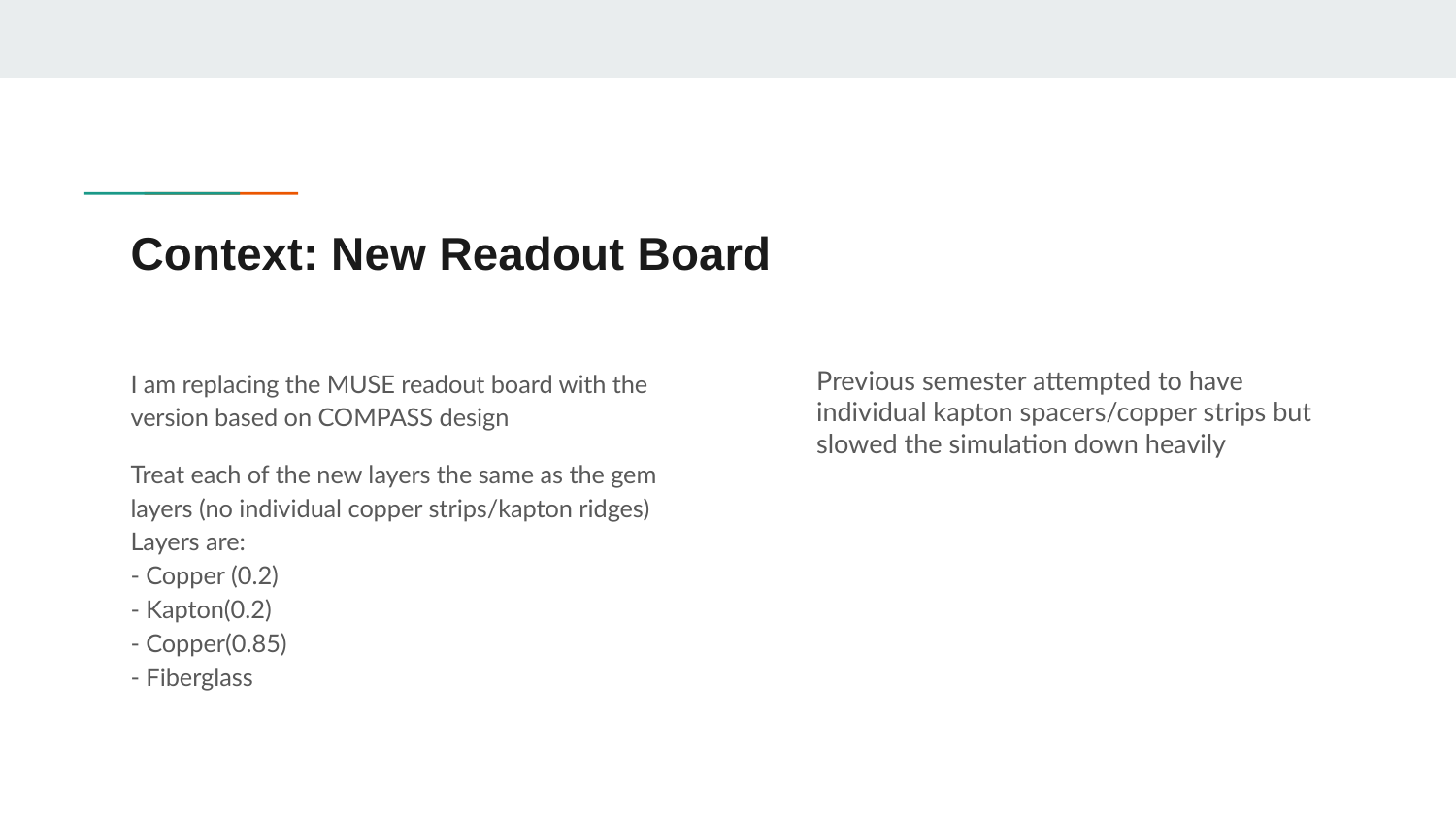

# Context: New Readout Board
I am replacing the MUSE readout board with the version based on COMPASS design
Treat each of the new layers the same as the gem layers (no individual copper strips/kapton ridges)
Layers are:
- Copper (0.2)
- Kapton(0.2)
- Copper(0.85)
- Fiberglass
Previous semester attempted to have individual kapton spacers/copper strips but slowed the simulation down heavily